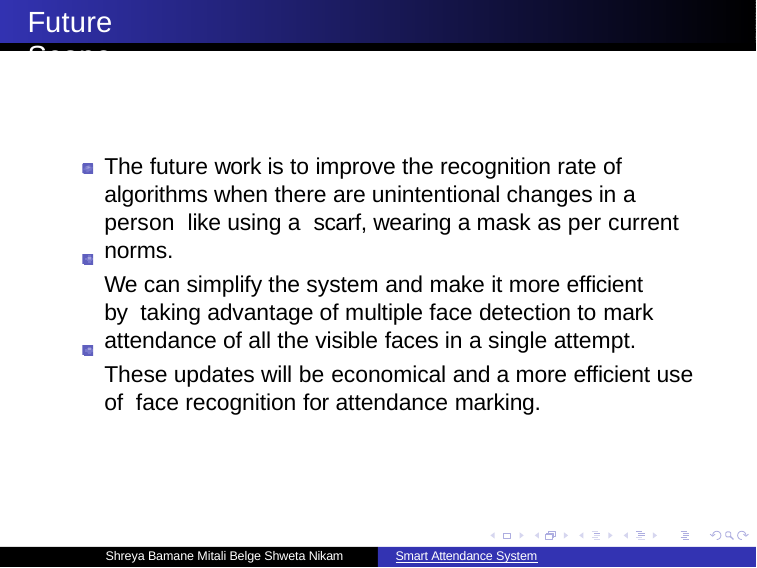

# Future Scope
The future work is to improve the recognition rate of  algorithms when there are unintentional changes in a person  like using a  scarf, wearing a mask as per current norms.
We can simplify the system and make it more efficient by  taking advantage of multiple face detection to mark  attendance of all the visible faces in a single attempt.
These updates will be economical and a more efficient use of  face recognition for attendance marking.

Shreya Bamane Mitali Belge Shweta Nikam
Smart Attendance System